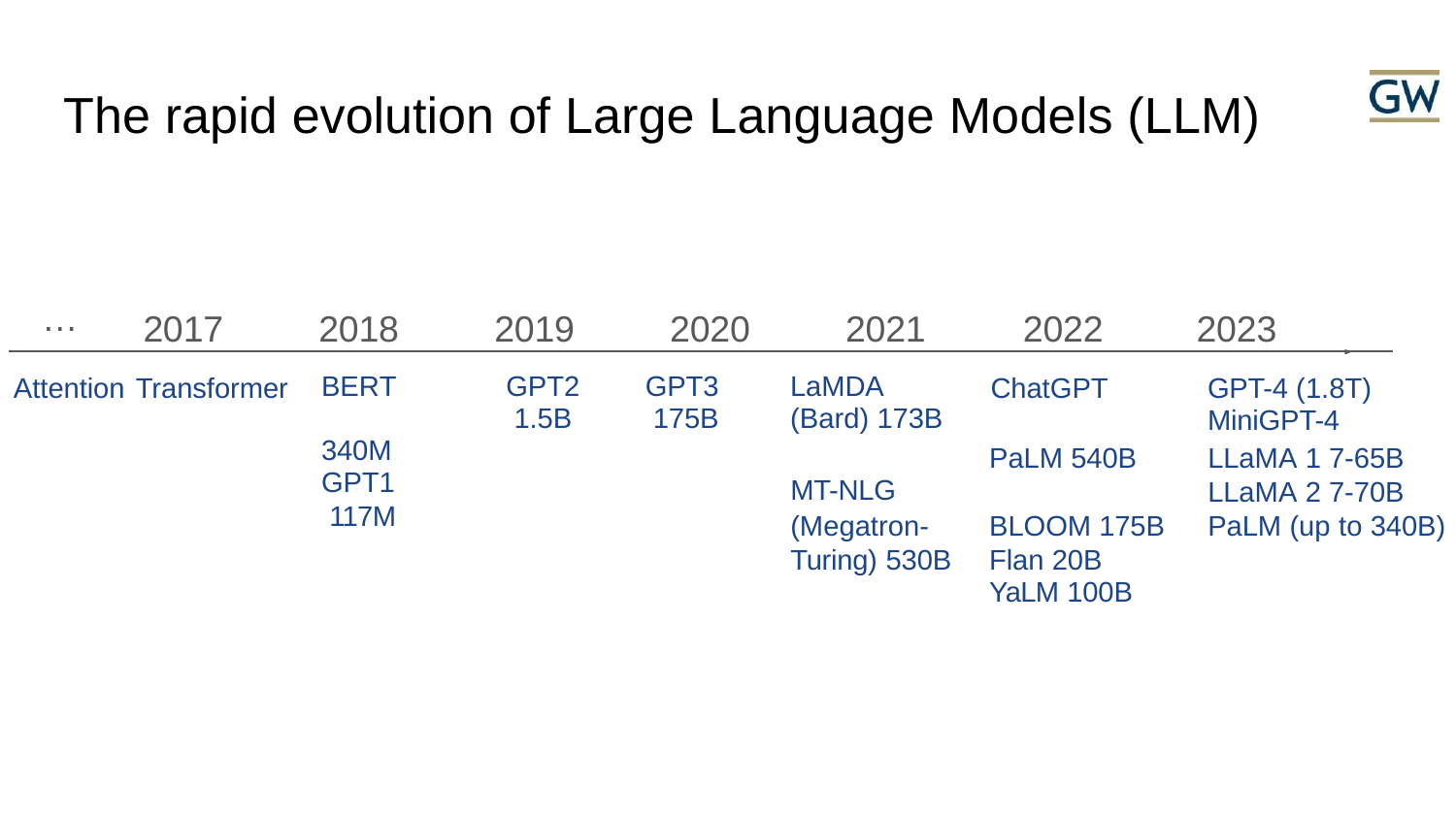

# The rapid evolution of Large Language Models (LLM)
| … | 2017 | 2018 | 2019 | 2020 | 2021 | 2022 | 2023 |  |
| --- | --- | --- | --- | --- | --- | --- | --- | --- |
| Attention Transformer |  | BERT 340M | GPT2 1.5B | GPT3 175B | LaMDA (Bard) 173B | ChatGPT | GPT-4 (1.8T) MiniGPT-4 |  |

| MT-NLG | PaLM 540B | LLaMA 1 7-65B LLaMA 2 7-70B |
| --- | --- | --- |
| (Megatron- | BLOOM 175B | PaLM (up to 340B) |
| Turing) 530B | Flan 20B |  |
|  | YaLM 100B |  |
GPT1  117M